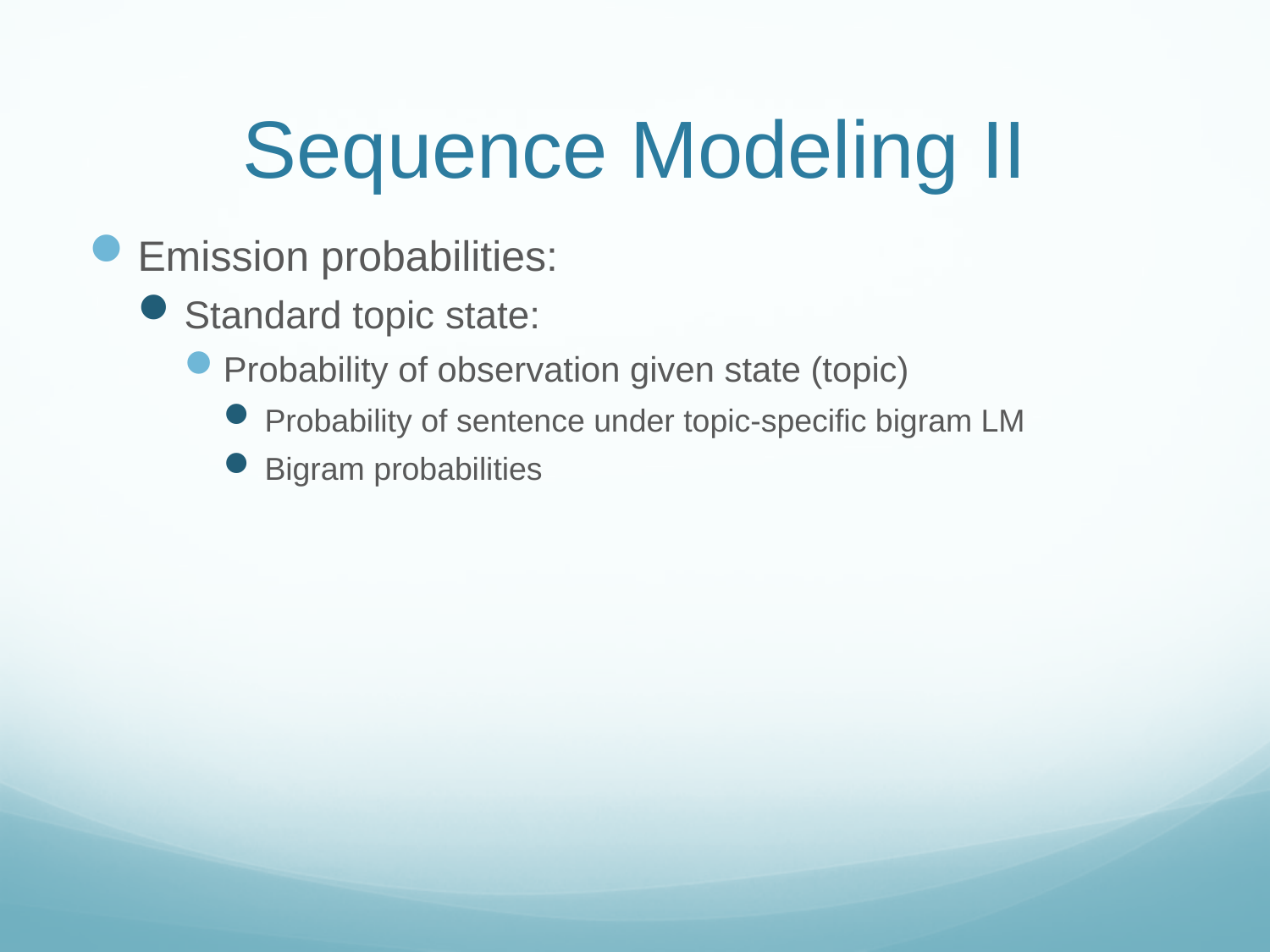

# Sequence Modeling II
Emission probabilities:
Standard topic state:
Probability of observation given state (topic)
Probability of sentence under topic-specific bigram LM
Bigram probabilities